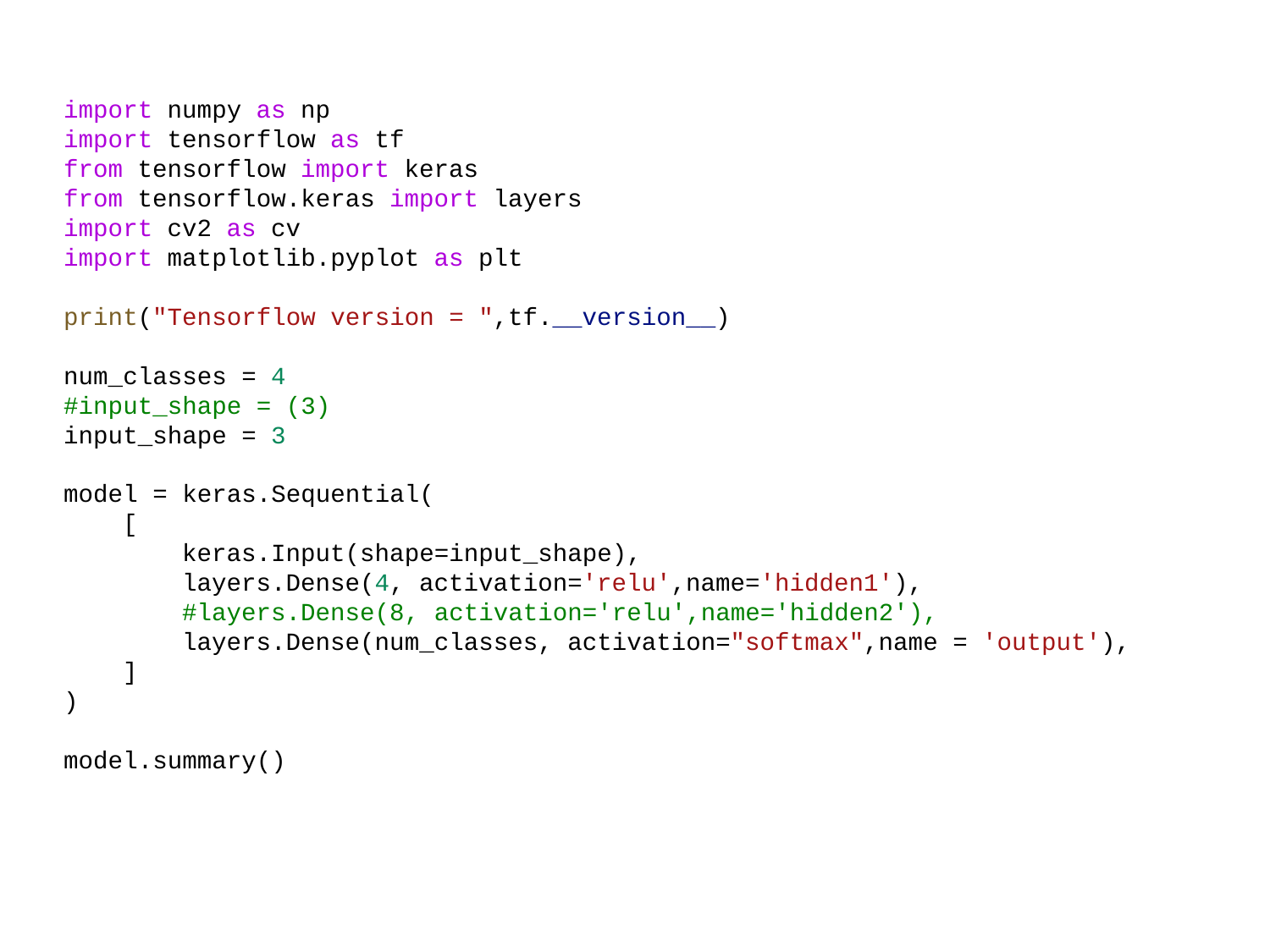

import numpy as np
import tensorflow as tf
from tensorflow import keras
from tensorflow.keras import layers
import cv2 as cv
import matplotlib.pyplot as plt
print("Tensorflow version = ",tf.__version__)
num_classes = 4
#input_shape = (3)
input_shape = 3
model = keras.Sequential(
    [
        keras.Input(shape=input_shape),
        layers.Dense(4, activation='relu',name='hidden1'),
        #layers.Dense(8, activation='relu',name='hidden2'),
        layers.Dense(num_classes, activation="softmax",name = 'output'),
    ]
)
model.summary()